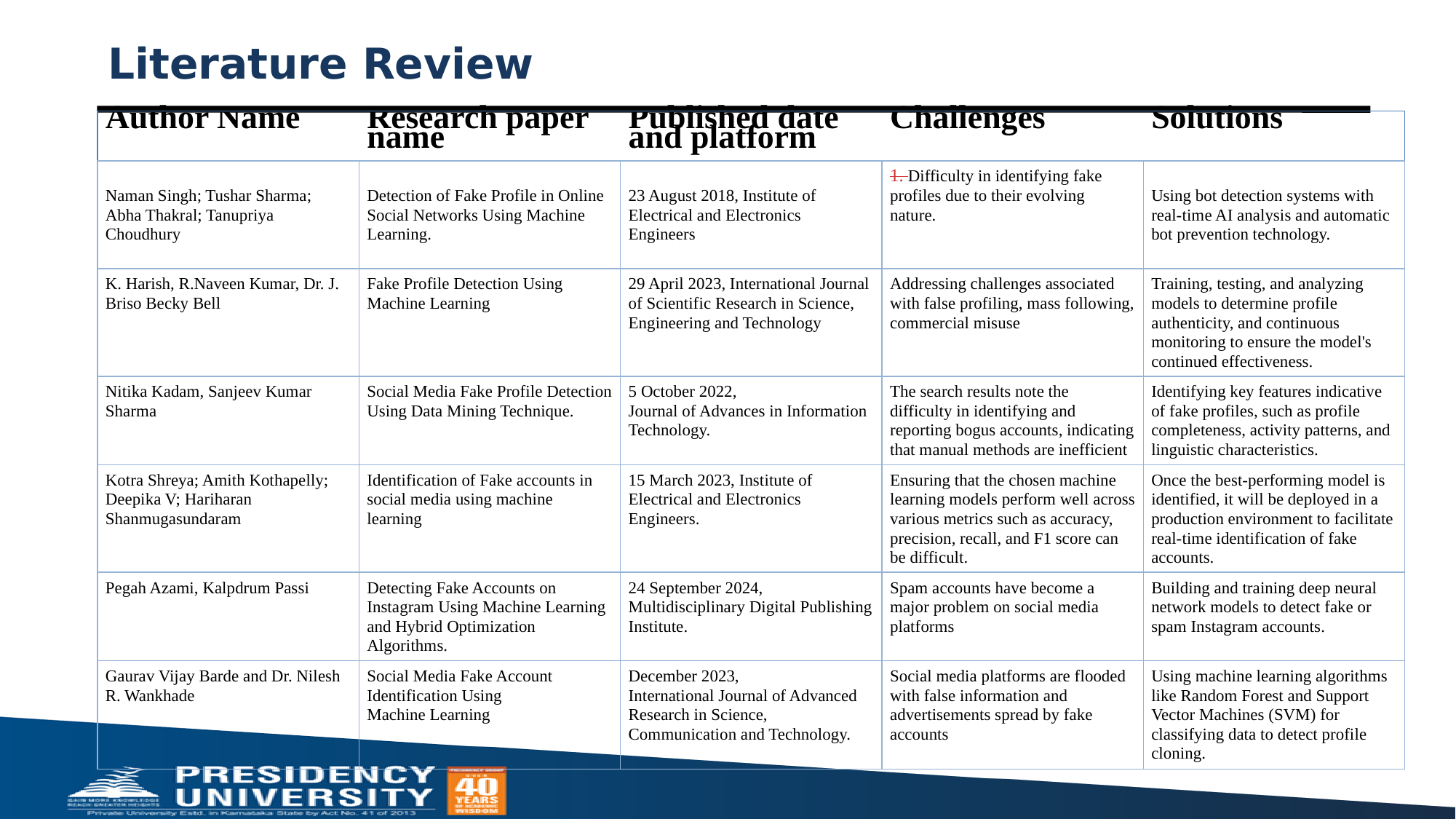

# Literature Review
| Author Name | Research paper name | Published date and platform | Challenges | Solutions |
| --- | --- | --- | --- | --- |
| Naman Singh; Tushar Sharma; Abha Thakral; Tanupriya Choudhury | Detection of Fake Profile in Online Social Networks Using Machine Learning. | 23 August 2018, Institute of Electrical and Electronics Engineers | 1. Difficulty in identifying fake profiles due to their evolving nature. | Using bot detection systems with real-time AI analysis and automatic bot prevention technology. |
| K. Harish, R.Naveen Kumar, Dr. J. Briso Becky Bell | Fake Profile Detection Using Machine Learning | 29 April 2023, International Journal of Scientific Research in Science, Engineering and Technology | Addressing challenges associated with false profiling, mass following, commercial misuse | Training, testing, and analyzing models to determine profile authenticity, and continuous monitoring to ensure the model's continued effectiveness. |
| Nitika Kadam, Sanjeev Kumar Sharma | Social Media Fake Profile Detection Using Data Mining Technique. | 5 October 2022,  Journal of Advances in Information Technology. | The search results note the difficulty in identifying and reporting bogus accounts, indicating that manual methods are inefficient | Identifying key features indicative of fake profiles, such as profile completeness, activity patterns, and linguistic characteristics. |
| Kotra Shreya; Amith Kothapelly; Deepika V; Hariharan Shanmugasundaram | Identification of Fake accounts in social media using machine learning | 15 March 2023, Institute of Electrical and Electronics Engineers. | Ensuring that the chosen machine learning models perform well across various metrics such as accuracy, precision, recall, and F1 score can be difficult. | Once the best-performing model is identified, it will be deployed in a production environment to facilitate real-time identification of fake accounts. |
| Pegah Azami, Kalpdrum Passi | Detecting Fake Accounts on Instagram Using Machine Learning and Hybrid Optimization Algorithms. | 24 September 2024,   Multidisciplinary Digital Publishing Institute. | Spam accounts have become a major problem on social media platforms | Building and training deep neural network models to detect fake or spam Instagram accounts. |
| Gaurav Vijay Barde and Dr. Nilesh R. Wankhade | Social Media Fake Account Identification Using  Machine Learning | December 2023,  International Journal of Advanced Research in Science, Communication and Technology. | Social media platforms are flooded with false information and advertisements spread by fake accounts | Using machine learning algorithms like Random Forest and Support Vector Machines (SVM) for classifying data to detect profile cloning. |